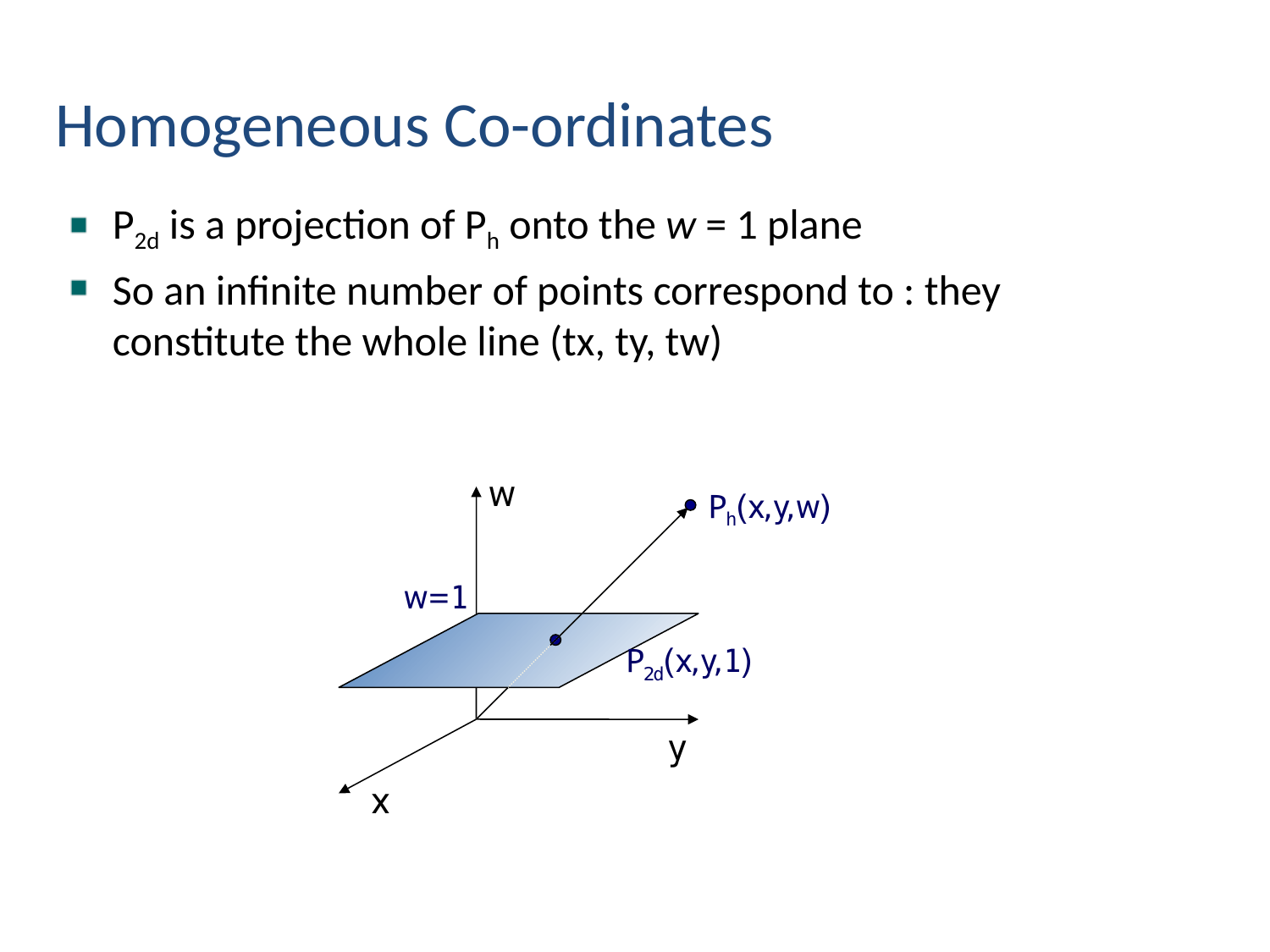

Homogeneous Co-ordinates
P2d is a projection of Ph onto the w = 1 plane
So an infinite number of points correspond to : they constitute the whole line (tx, ty, tw)
w
Ph(x,y,w)

w=1

P2d(x,y,1)

y
x